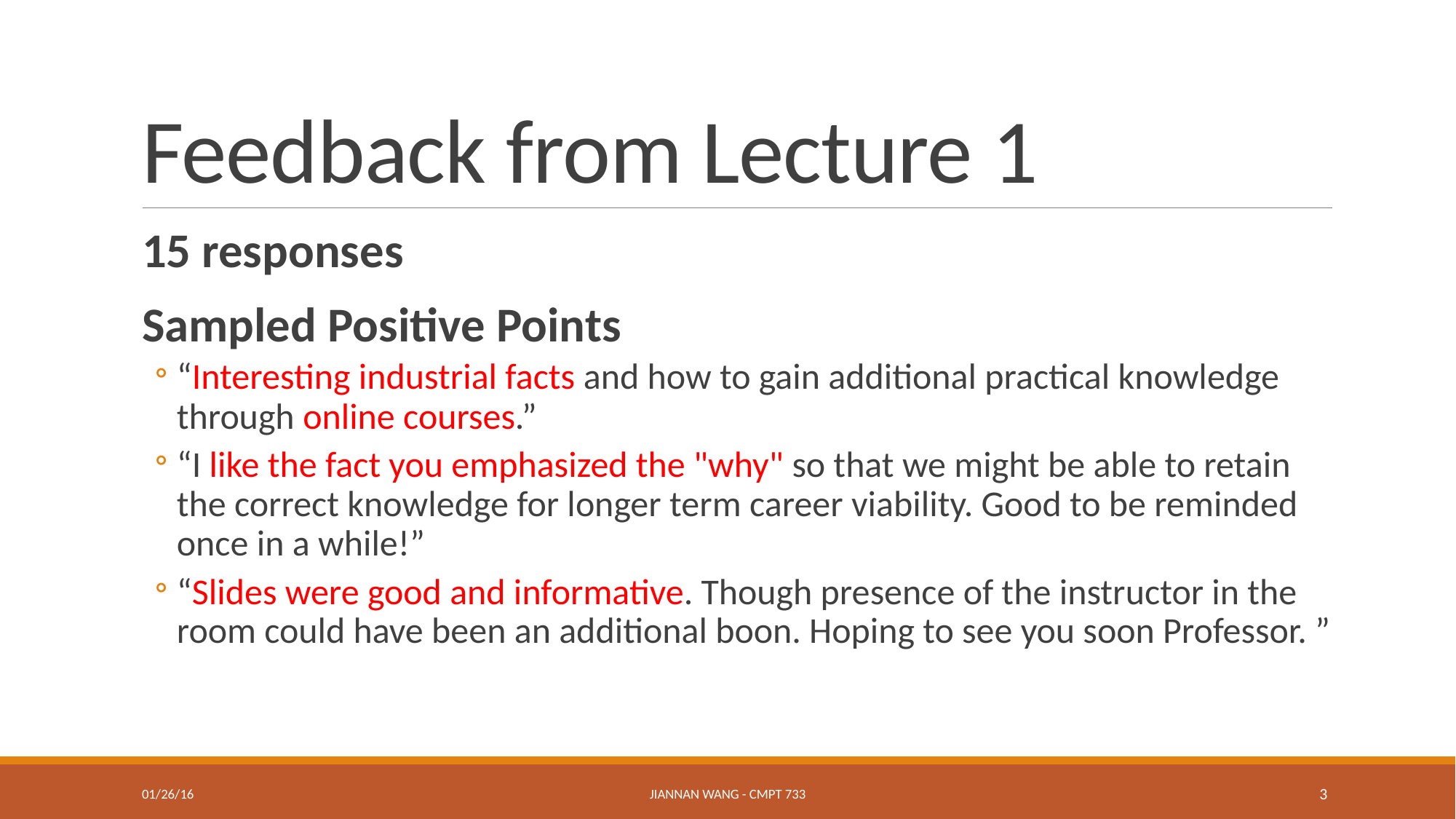

# Feedback from Lecture 1
15 responses
Sampled Positive Points
“Interesting industrial facts and how to gain additional practical knowledge through online courses.”
“I like the fact you emphasized the "why" so that we might be able to retain the correct knowledge for longer term career viability. Good to be reminded once in a while!”
“Slides were good and informative. Though presence of the instructor in the room could have been an additional boon. Hoping to see you soon Professor. ”

01/26/16
Jiannan Wang - CMPT 733
3